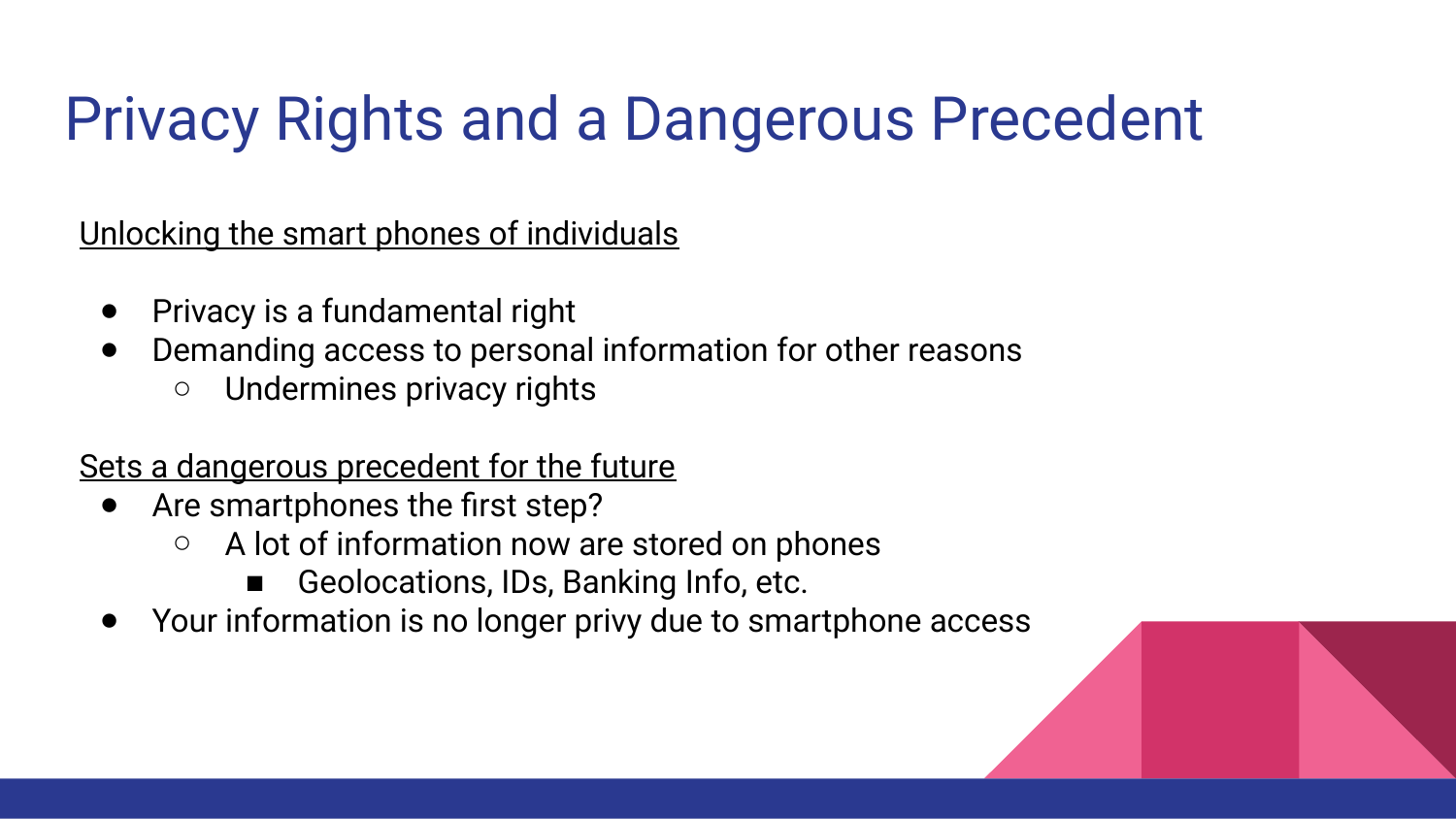

# Privacy Rights and a Dangerous Precedent

Unlocking the smart phones of individuals

Privacy is a fundamental right
Demanding access to personal information for other reasons
Undermines privacy rights

Sets a dangerous precedent for the future
Are smartphones the first step?
A lot of information now are stored on phones
Geolocations, IDs, Banking Info, etc.
Your information is no longer privy due to smartphone access